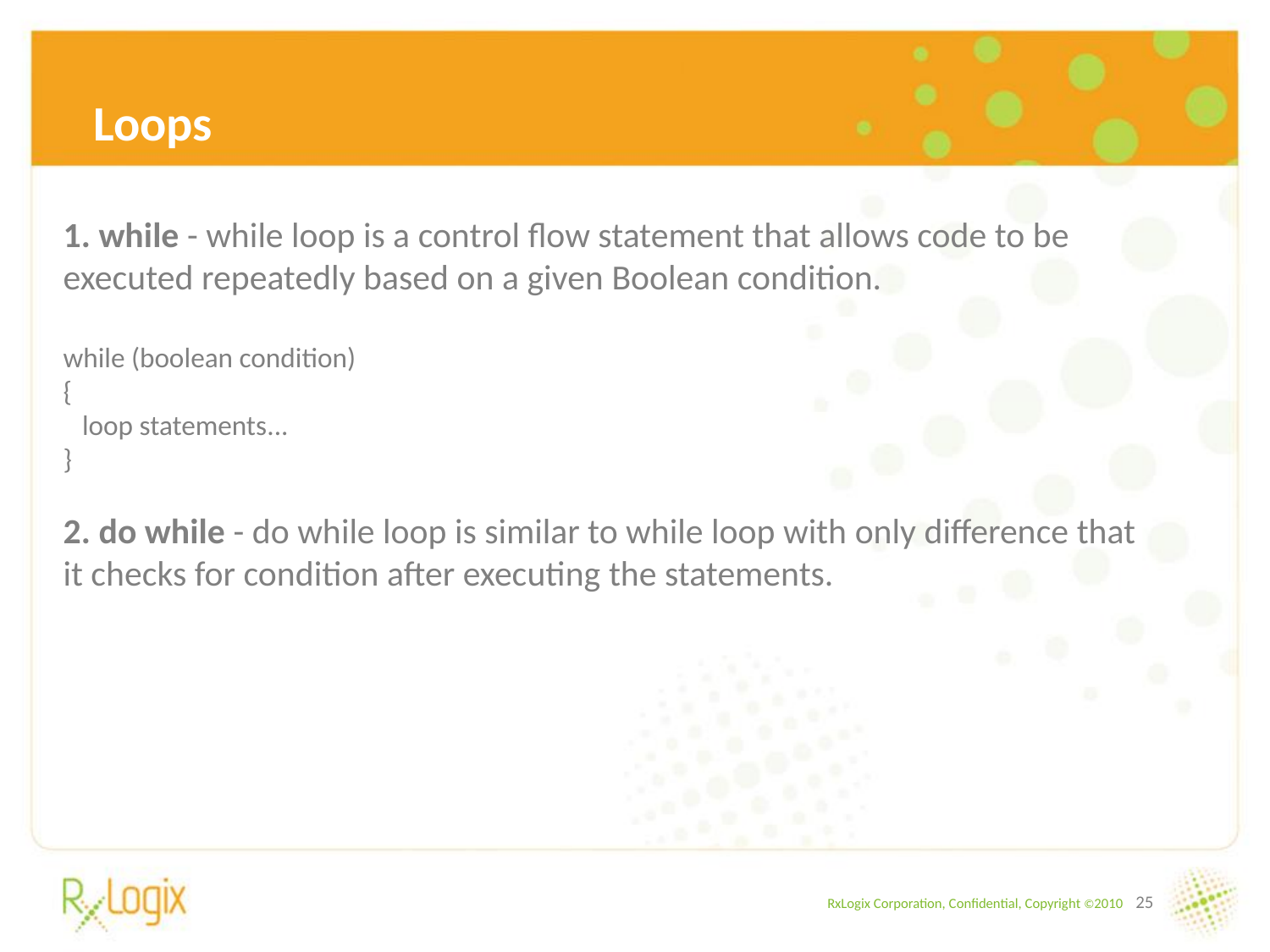

Loops
1. while - while loop is a control flow statement that allows code to be executed repeatedly based on a given Boolean condition.

while (boolean condition)
{
   loop statements...
}

2. do while - do while loop is similar to while loop with only difference that it checks for condition after executing the statements.